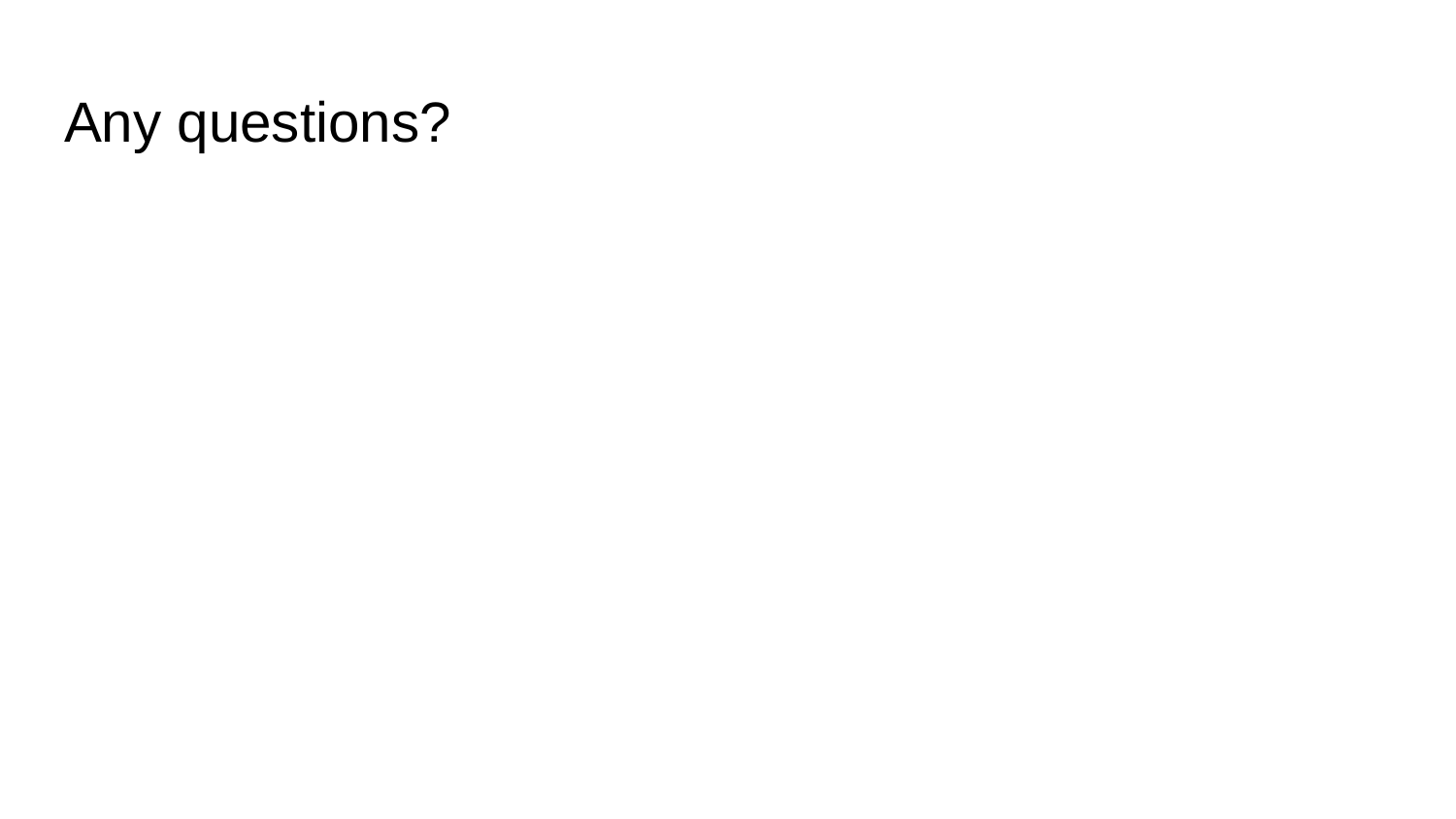

# Any questions?
	It should include:
A 	description of the tasks/project to which the student was assigned

An 	indication of the goals that were set

An 	account of what was actually accomplished

Difficulties 	or problems encountered (if any)

Some 	assessment of achievements